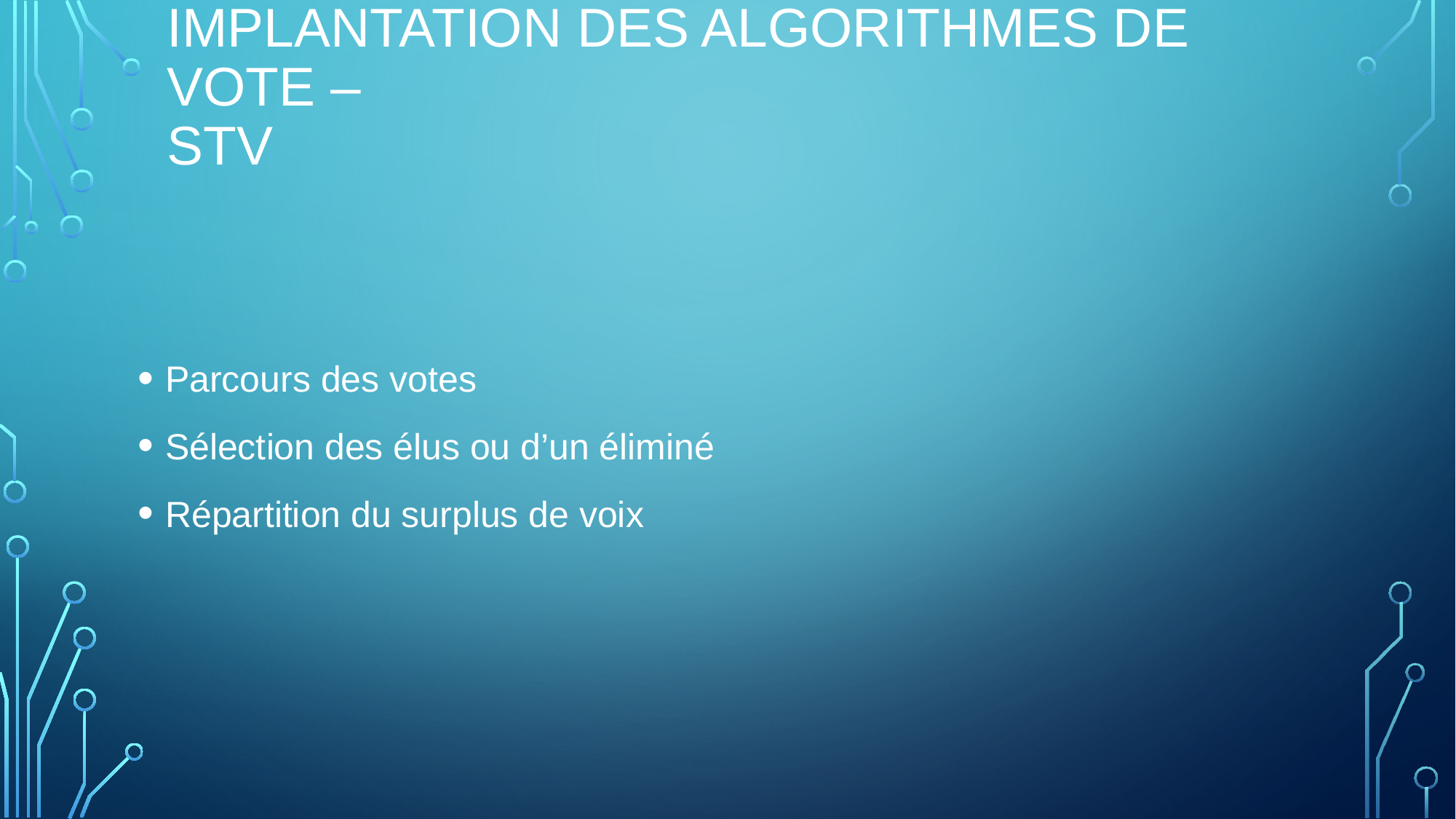

# Implantation DES ALGORITHMES DE VOTE – STV
Parcours des votes
Sélection des élus ou d’un éliminé
Répartition du surplus de voix